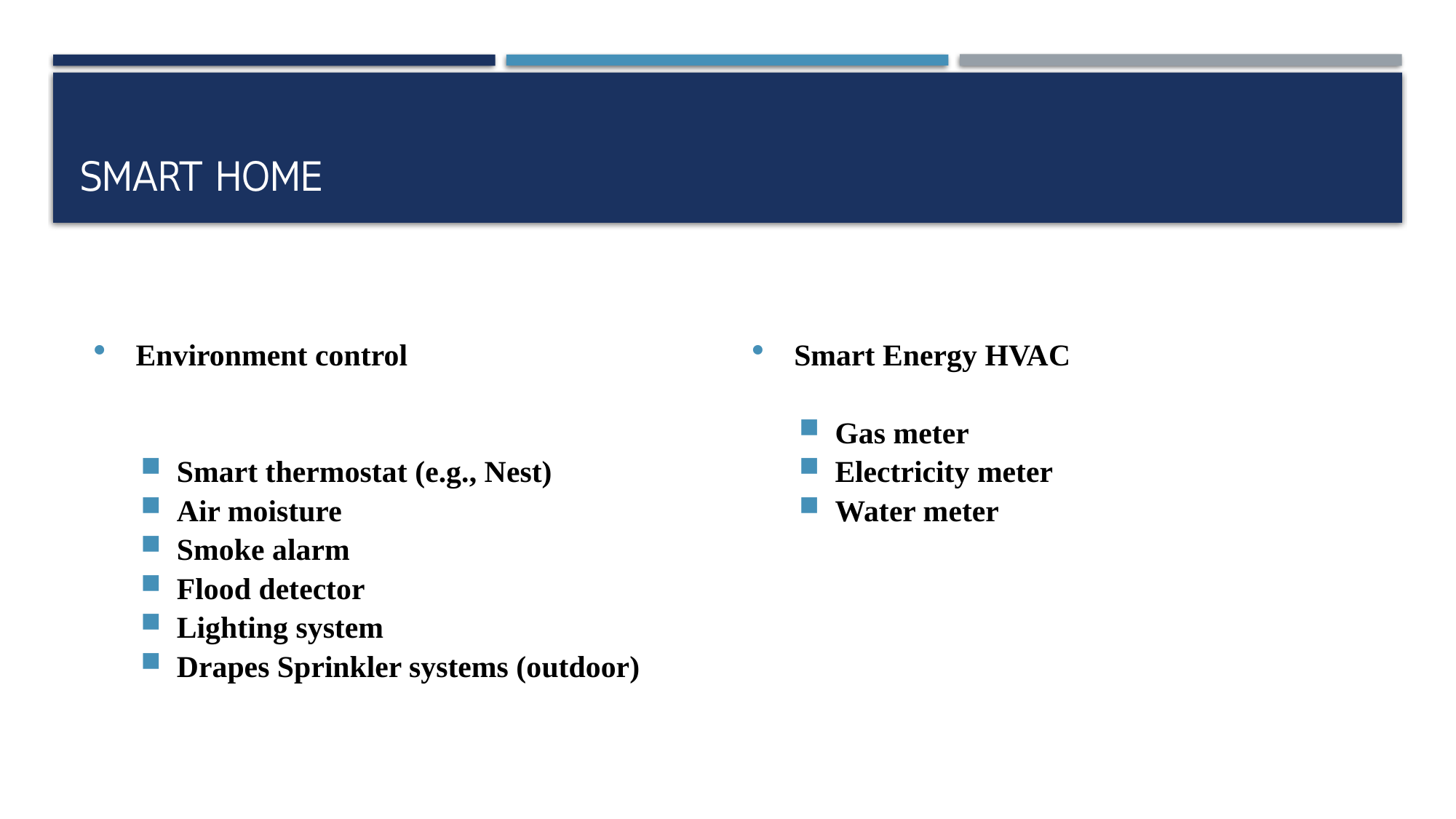

# Smart home
Environment control

Smart thermostat (e.g., Nest)
Air moisture
Smoke alarm
Flood detector
Lighting system
Drapes Sprinkler systems (outdoor)

Smart Energy HVAC

Gas meter
Electricity meter
Water meter